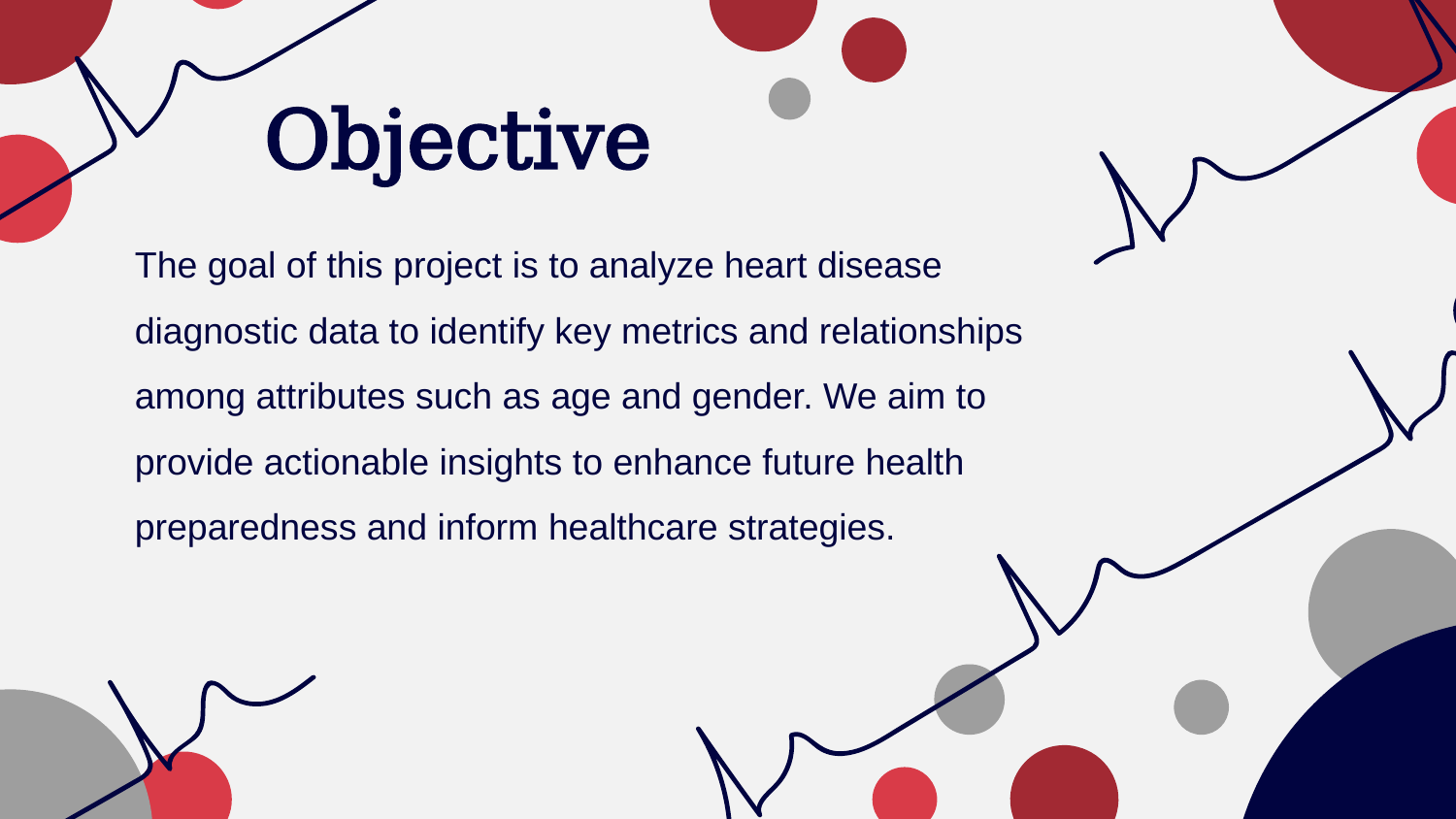

# Objective
The goal of this project is to analyze heart disease diagnostic data to identify key metrics and relationships among attributes such as age and gender. We aim to provide actionable insights to enhance future health preparedness and inform healthcare strategies.